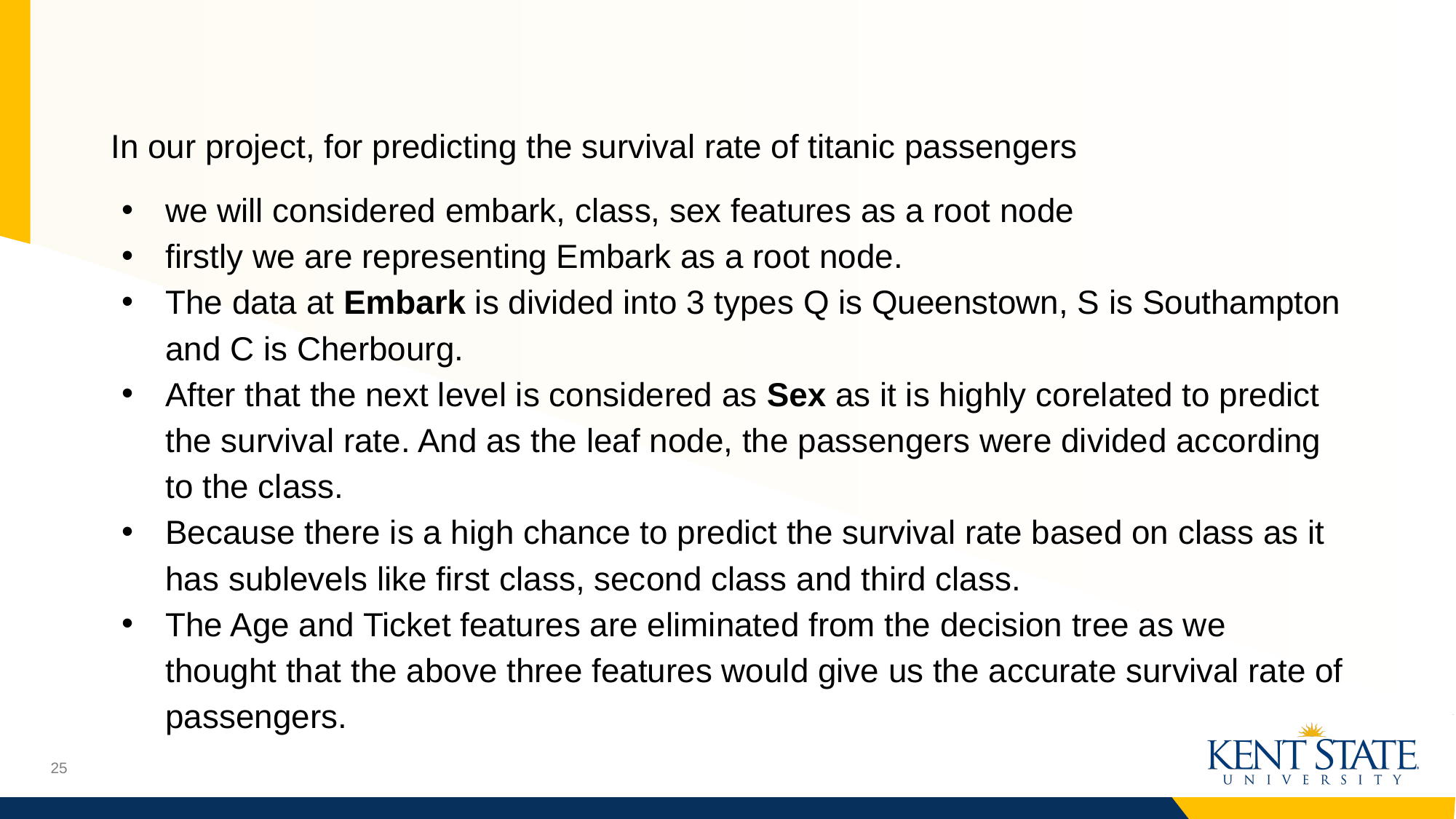

In our project, for predicting the survival rate of titanic passengers
we will considered embark, class, sex features as a root node
firstly we are representing Embark as a root node.
The data at Embark is divided into 3 types Q is Queenstown, S is Southampton and C is Cherbourg.
After that the next level is considered as Sex as it is highly corelated to predict the survival rate. And as the leaf node, the passengers were divided according to the class.
Because there is a high chance to predict the survival rate based on class as it has sublevels like first class, second class and third class.
The Age and Ticket features are eliminated from the decision tree as we thought that the above three features would give us the accurate survival rate of passengers.